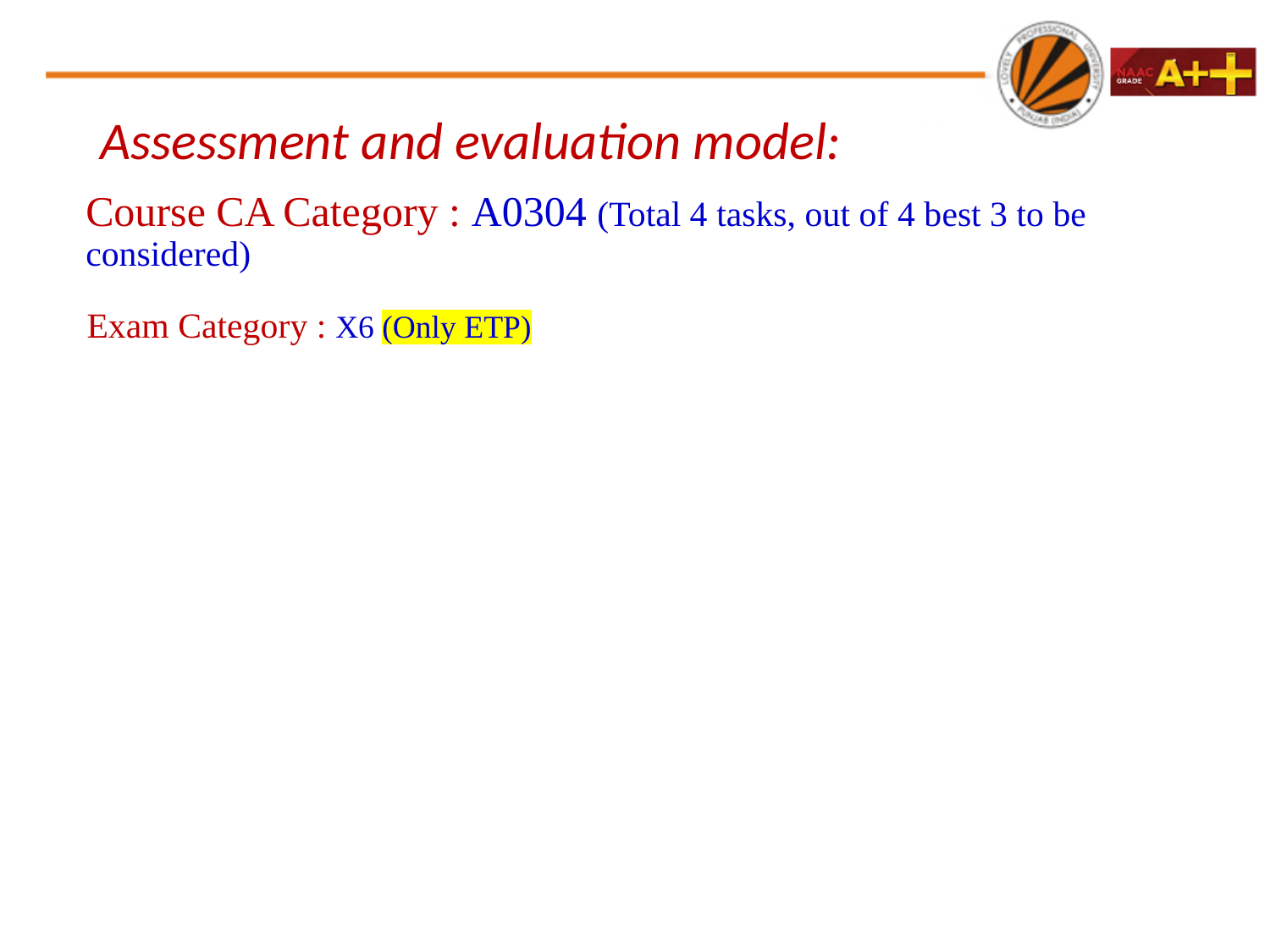

# Assessment and evaluation model:
Course CA Category : A0304 (Total 4 tasks, out of 4 best 3 to be considered)

Exam Category : X6 (Only ETP)